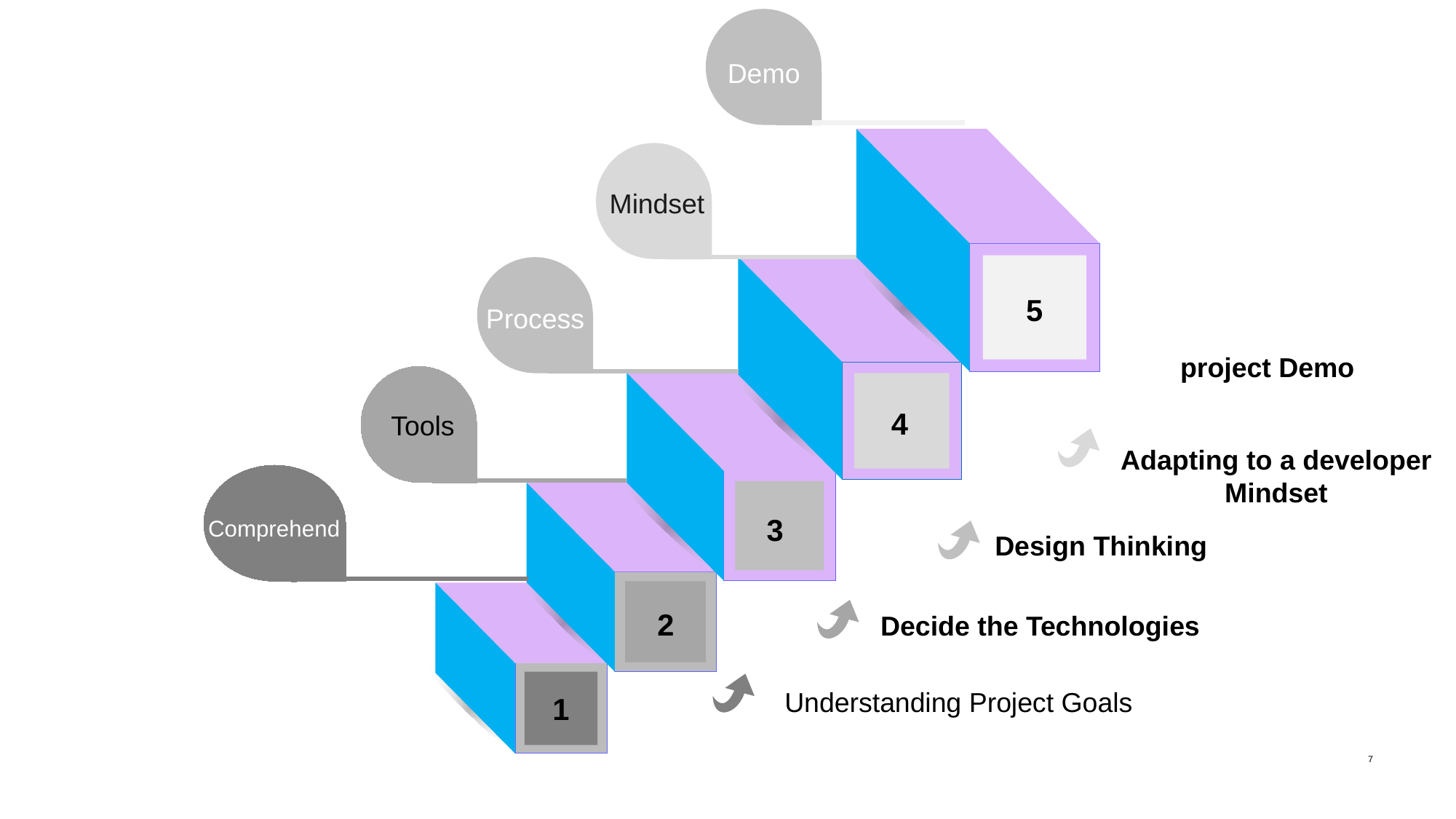

Demo

Mindset

5
Process
project Demo

4
Tools

Adapting to a developer
Mindset

3
Comprehend

Design Thinking

2
Decide the Technologies

Understanding Project Goals
1
7